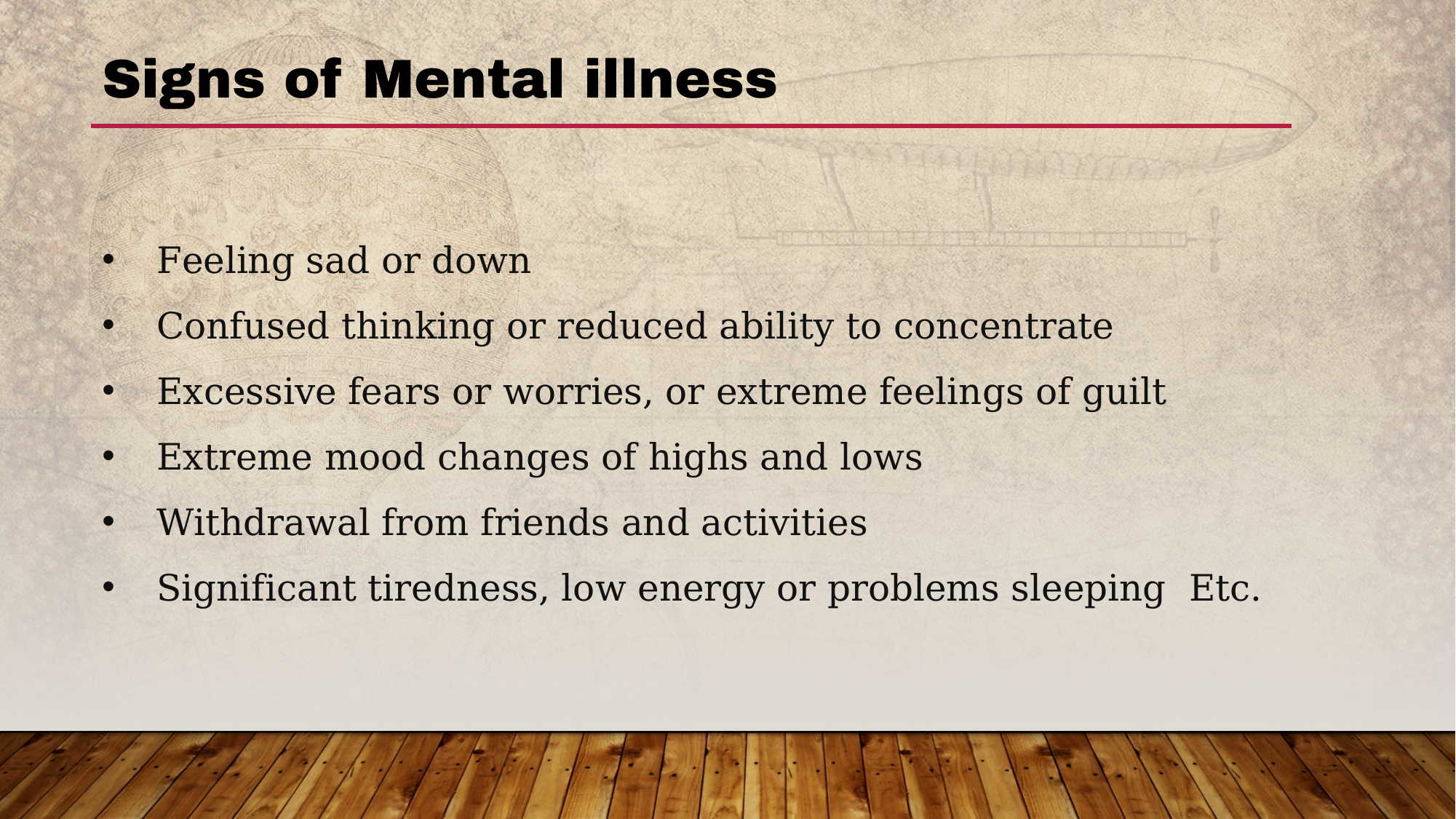

Signs of Mental illness
Feeling sad or down
Confused thinking or reduced ability to concentrate
Excessive fears or worries, or extreme feelings of guilt
Extreme mood changes of highs and lows
Withdrawal from friends and activities
Significant tiredness, low energy or problems sleeping  Etc.